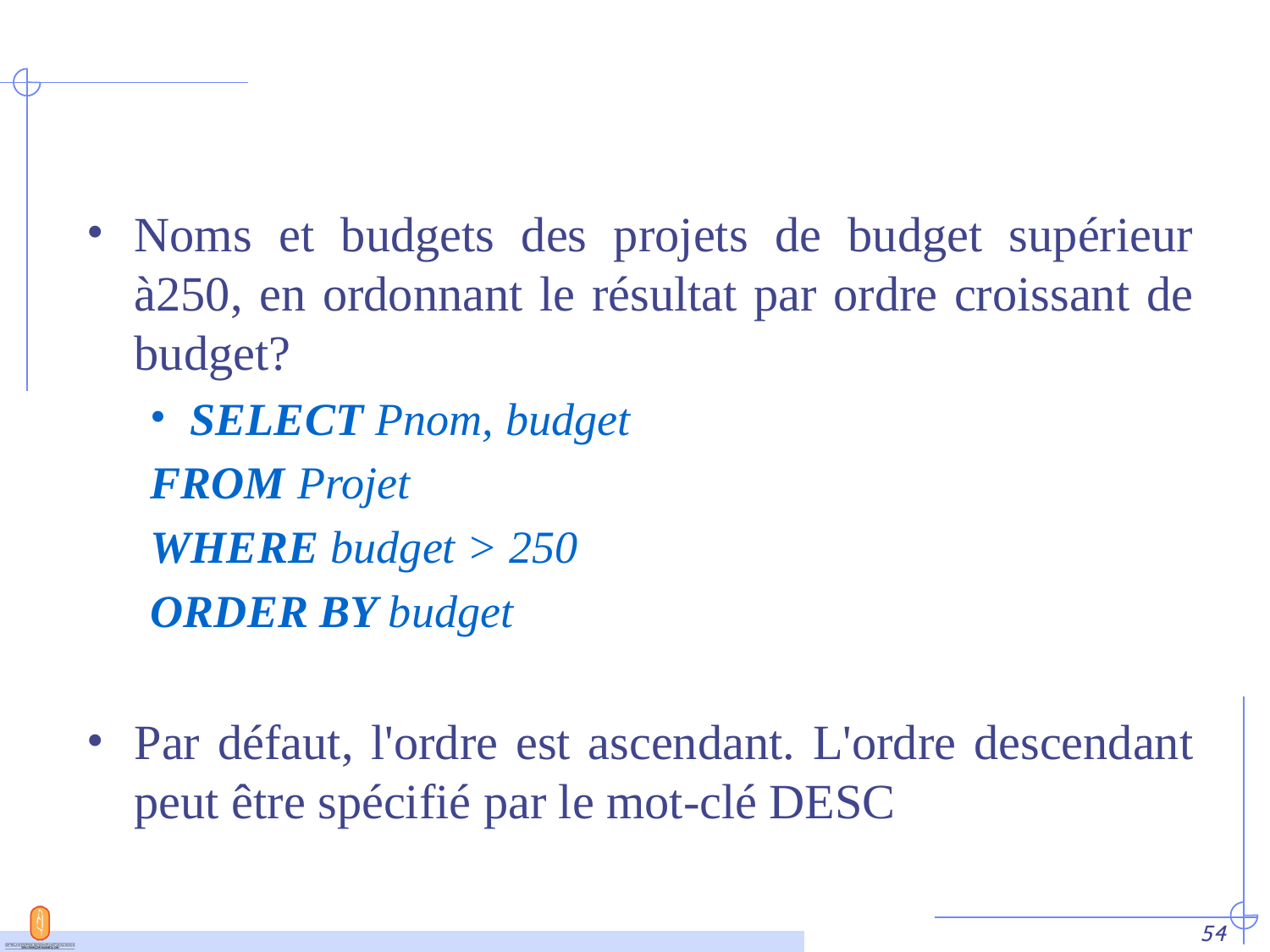

#

Noms et budgets des projets de budget supérieur à250, en ordonnant le résultat par ordre croissant de budget?
SELECT Pnom, budget
FROM Projet
WHERE budget > 250
ORDER BY budget

Par défaut, l'ordre est ascendant. L'ordre descendant peut être spécifié par le mot-clé DESC
54